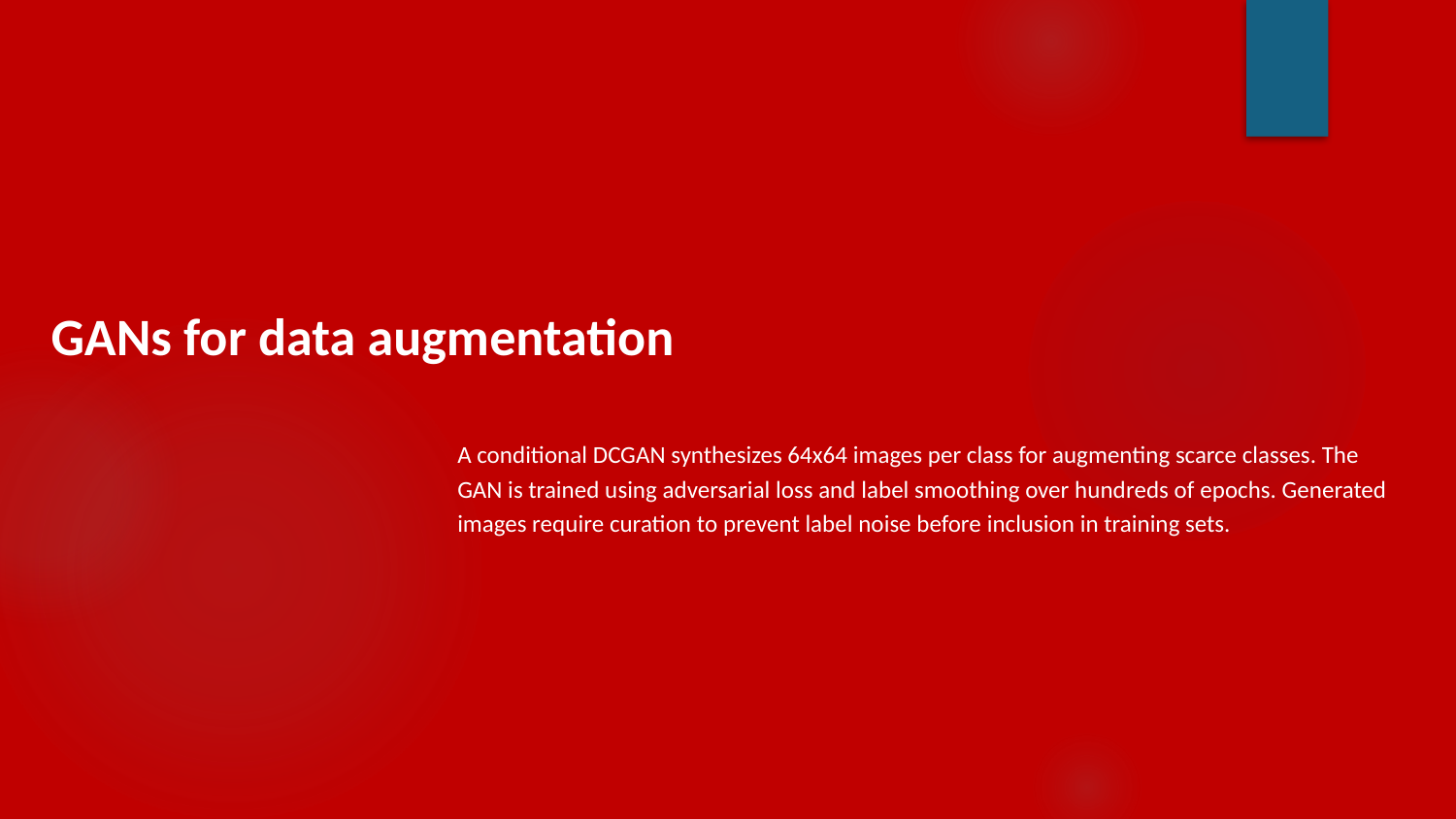

GANs for data augmentation
# A conditional DCGAN synthesizes 64x64 images per class for augmenting scarce classes. The GAN is trained using adversarial loss and label smoothing over hundreds of epochs. Generated images require curation to prevent label noise before inclusion in training sets.